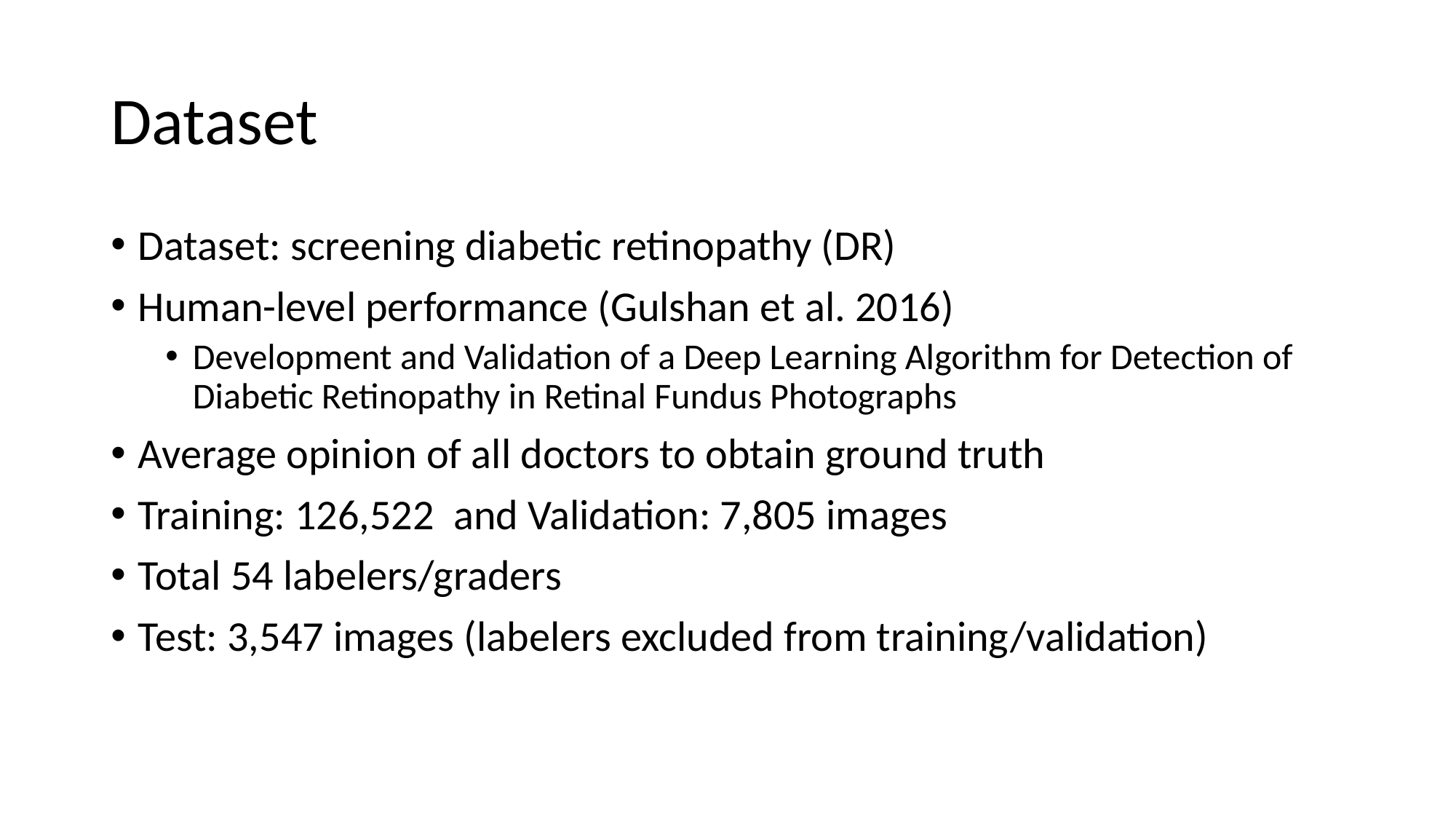

# Dataset
Dataset: screening diabetic retinopathy (DR)
Human-level performance (Gulshan et al. 2016)
Development and Validation of a Deep Learning Algorithm for Detection of Diabetic Retinopathy in Retinal Fundus Photographs
Average opinion of all doctors to obtain ground truth
Training: 126,522  and Validation: 7,805 images
Total 54 labelers/graders
Test: 3,547 images (labelers excluded from training/validation)